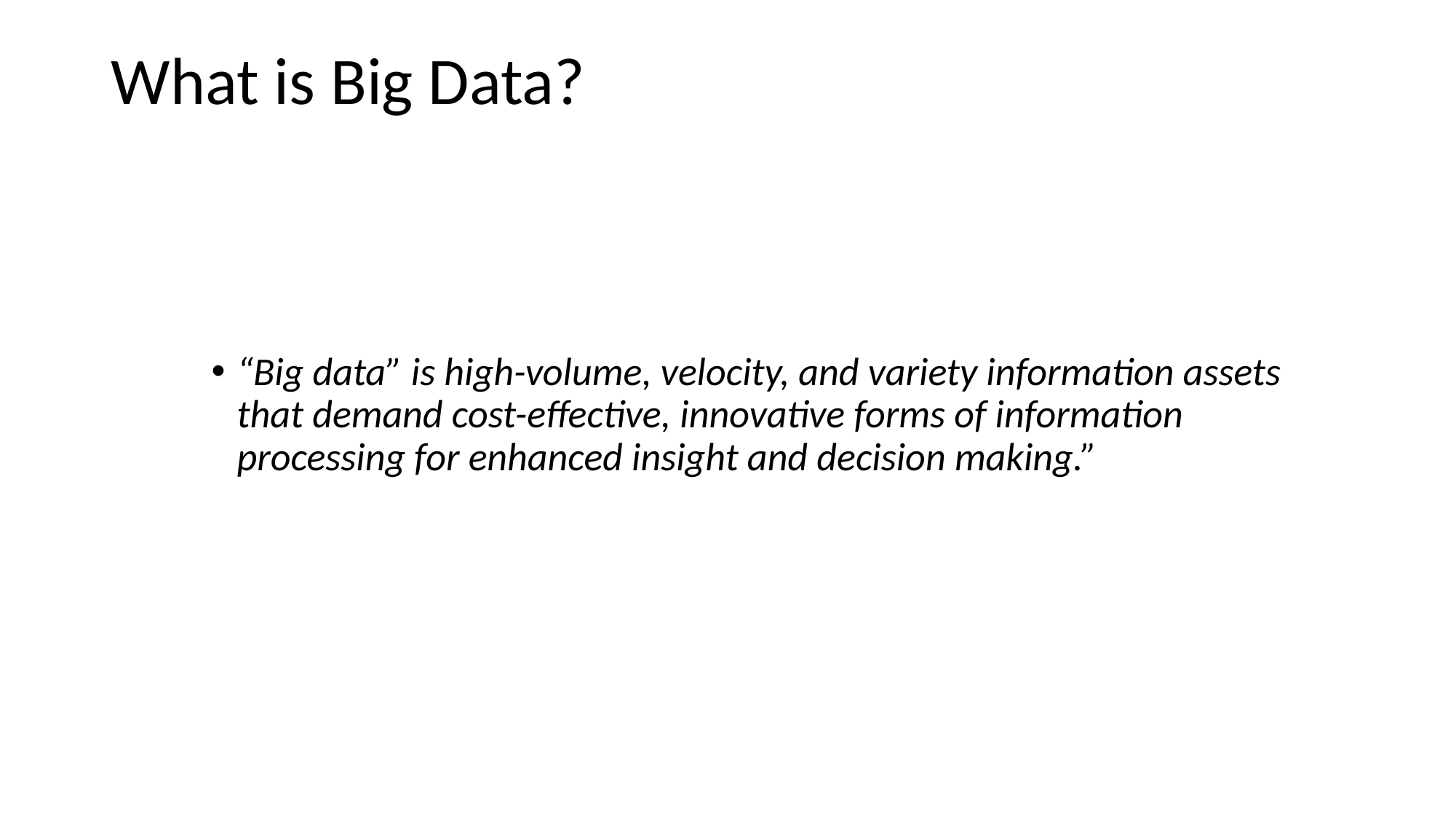

# What is Big Data?
“Big data” is high-volume, velocity, and variety information assets that demand cost-effective, innovative forms of information processing for enhanced insight and decision making.”